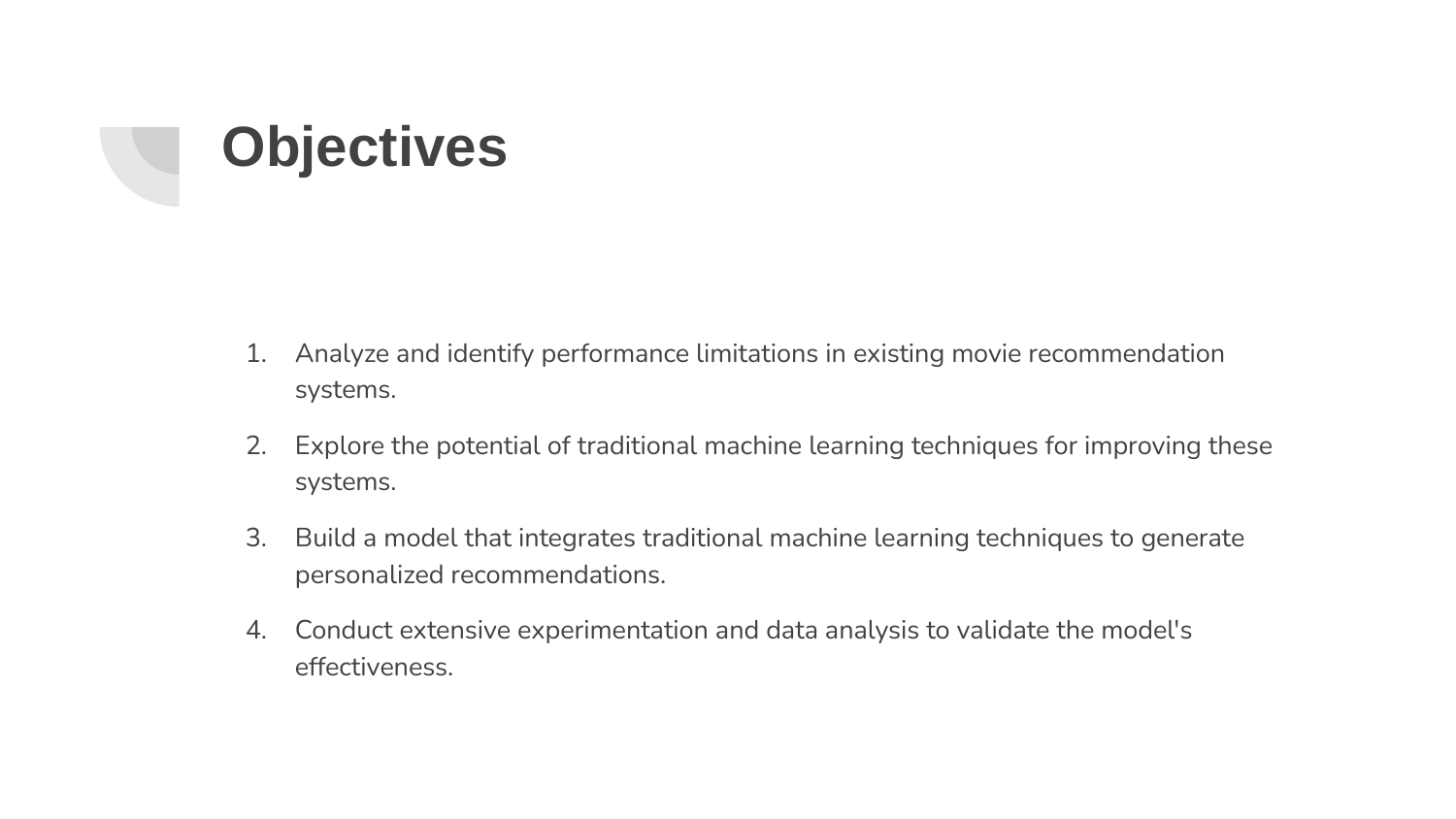

# Objectives
Analyze and identify performance limitations in existing movie recommendation systems.
Explore the potential of traditional machine learning techniques for improving these systems.
Build a model that integrates traditional machine learning techniques to generate personalized recommendations.
Conduct extensive experimentation and data analysis to validate the model's effectiveness.